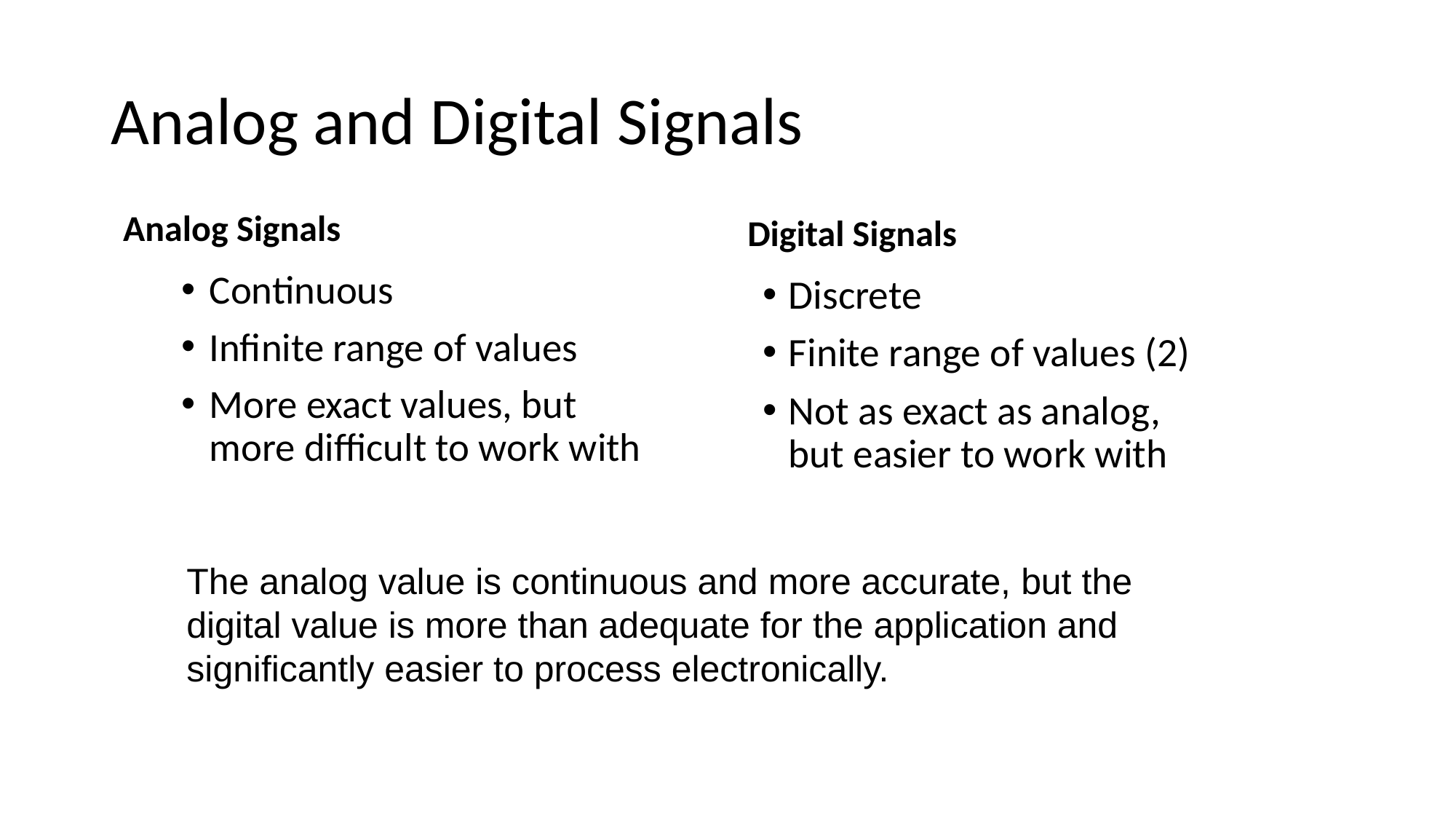

# Analog and Digital Signals
Analog Signals
Digital Signals
Continuous
Infinite range of values
More exact values, but more difficult to work with

Discrete
Finite range of values (2)
Not as exact as analog, but easier to work with

    The analog value is continuous and more accurate, but the digital value is more than adequate for the application and significantly easier to process electronically.